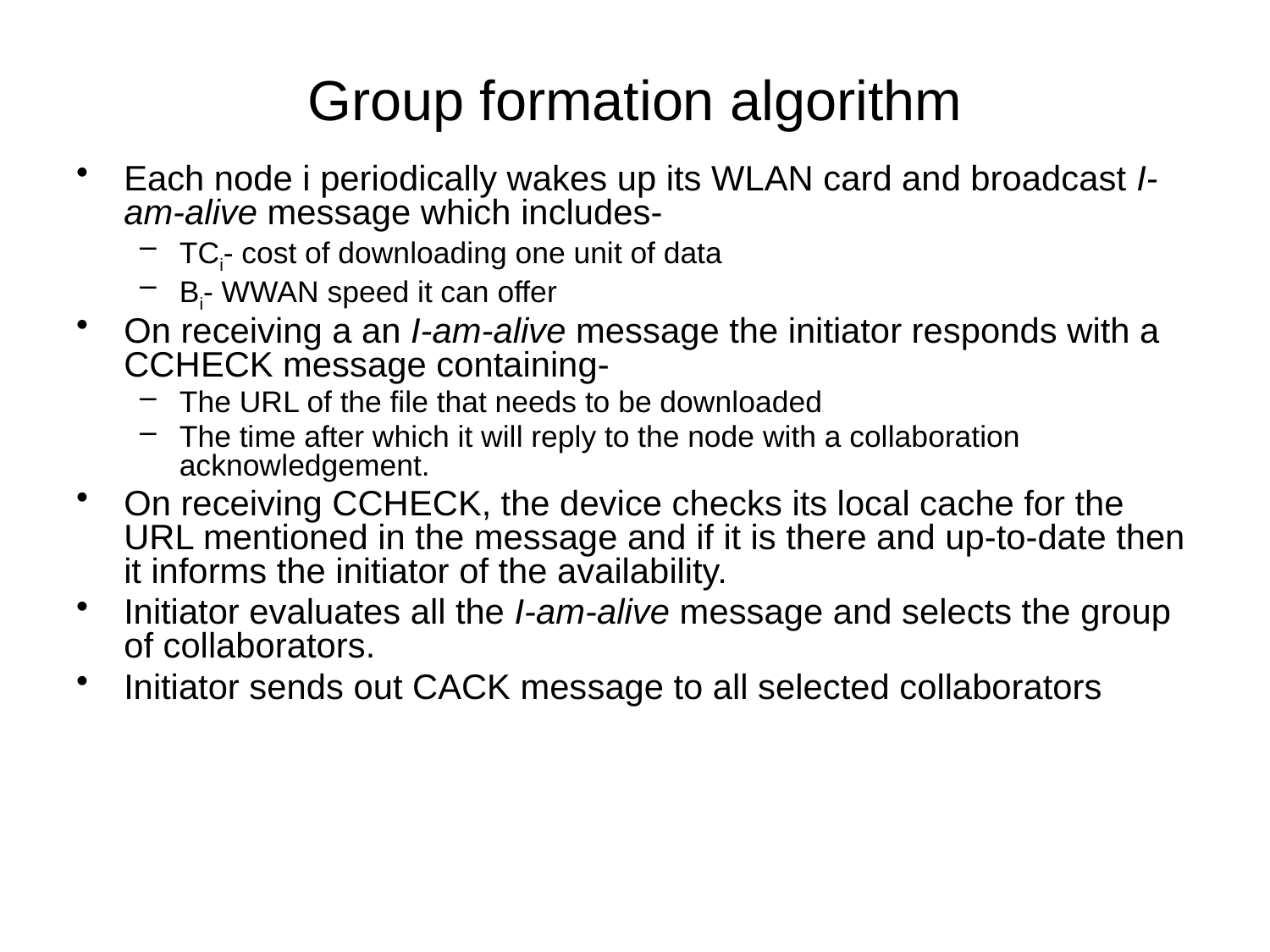

# Group formation algorithm
Each node i periodically wakes up its WLAN card and broadcast I-am-alive message which includes-
TCi- cost of downloading one unit of data
Bi- WWAN speed it can offer
On receiving a an I-am-alive message the initiator responds with a CCHECK message containing-
The URL of the file that needs to be downloaded
The time after which it will reply to the node with a collaboration acknowledgement.
On receiving CCHECK, the device checks its local cache for the URL mentioned in the message and if it is there and up-to-date then it informs the initiator of the availability.
Initiator evaluates all the I-am-alive message and selects the group of collaborators.
Initiator sends out CACK message to all selected collaborators